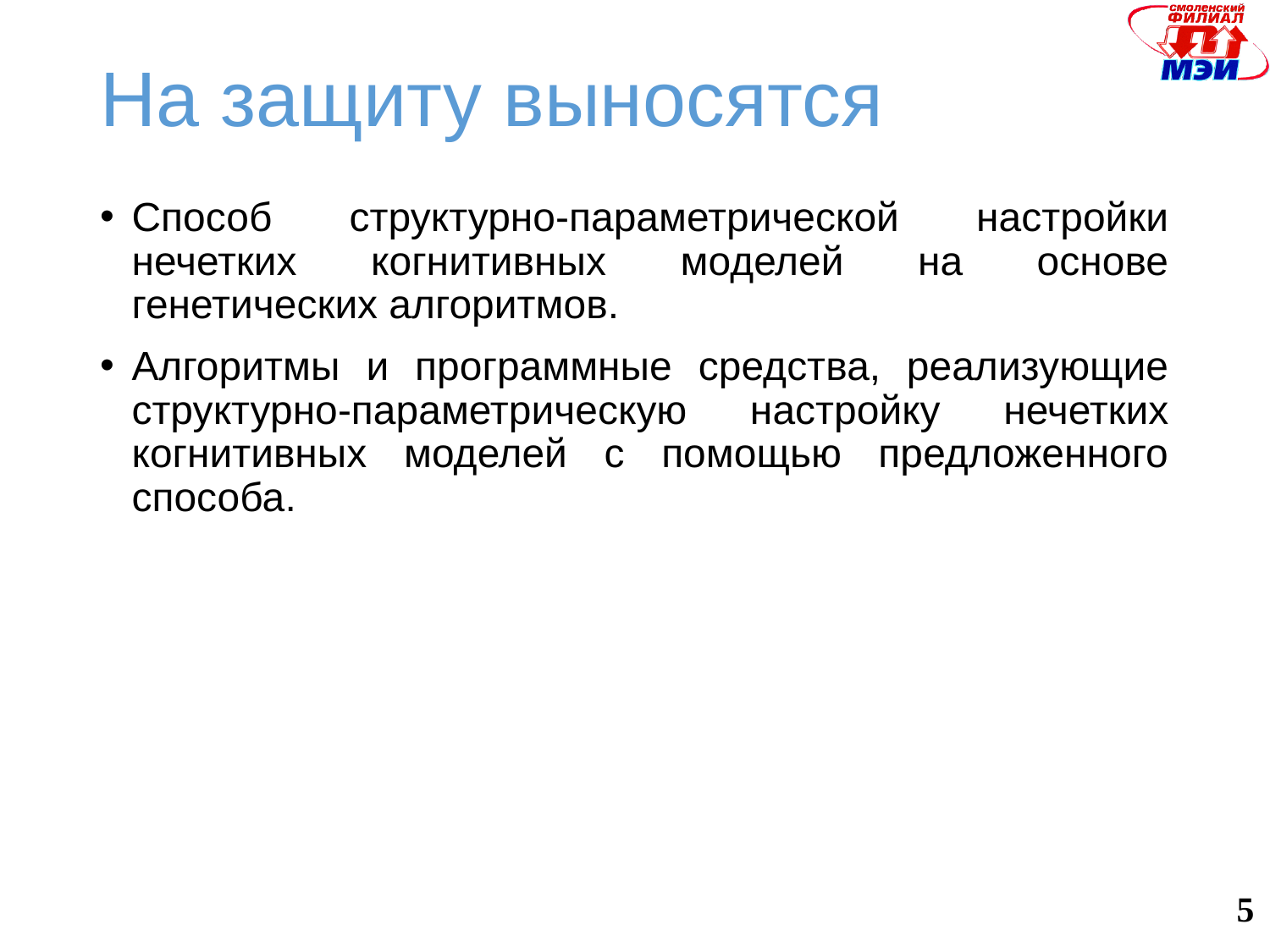

# На защиту выносятся
Способ структурно-параметрической настройки нечетких когнитивных моделей на основе генетических алгоритмов.
Алгоритмы и программные средства, реализующие структурно-параметрическую настройку нечетких когнитивных моделей с помощью предложенного способа.

5